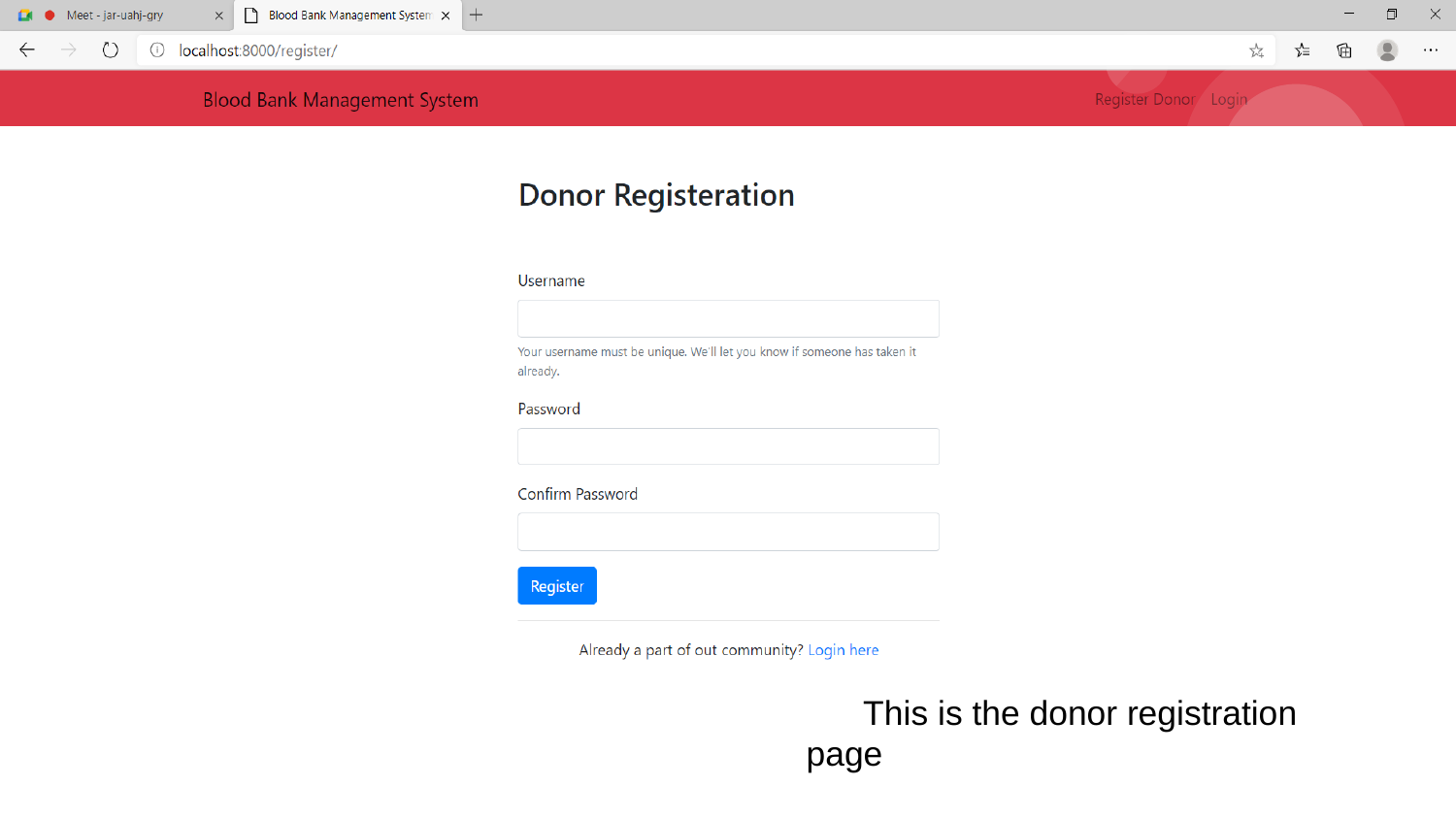

# ewgg
      This is the donor registration page